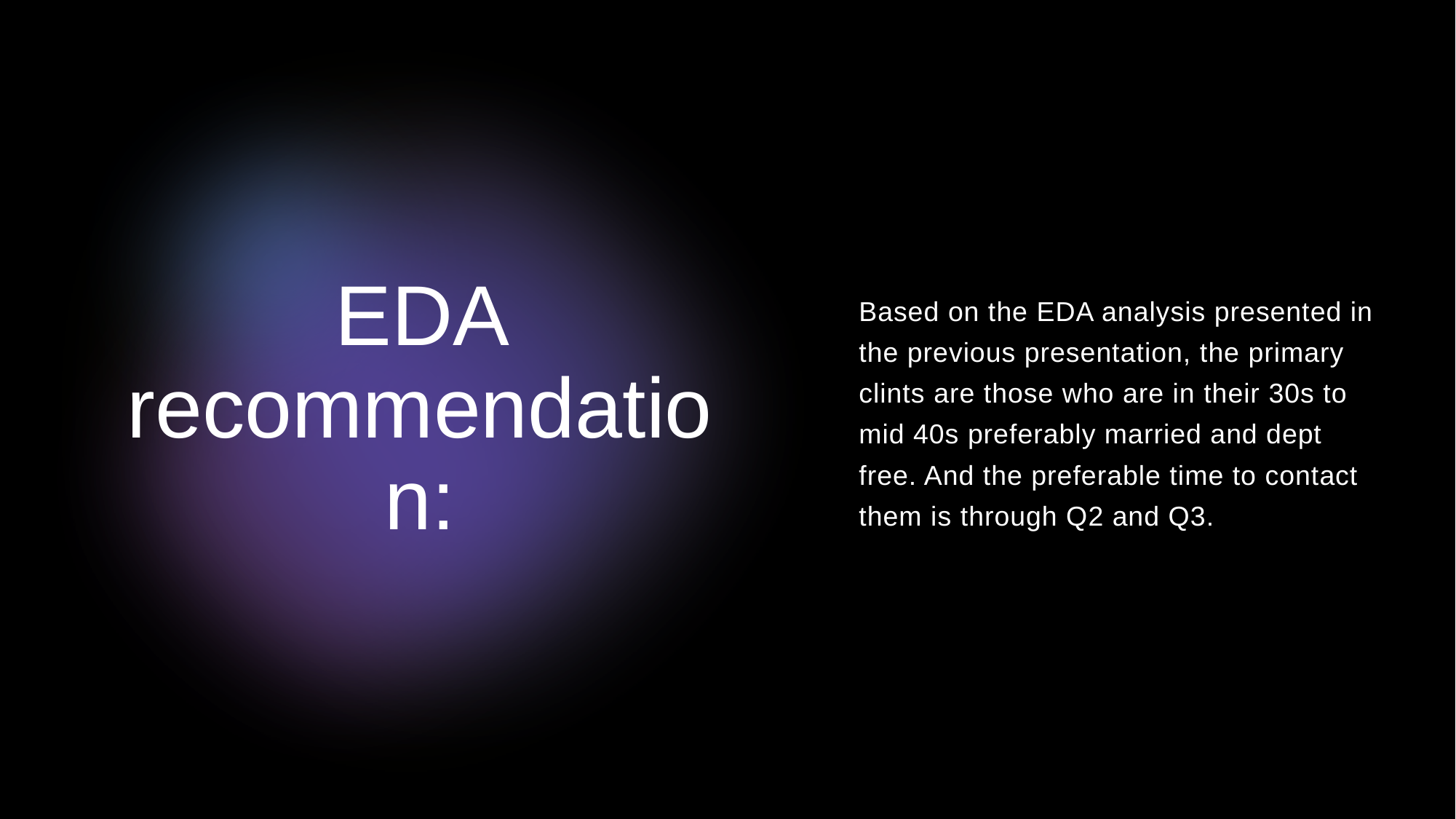

Based on the EDA analysis presented in the previous presentation, the primary clints are those who are in their 30s to mid 40s preferably married and dept free. And the preferable time to contact them is through Q2 and Q3.
# EDA recommendation: